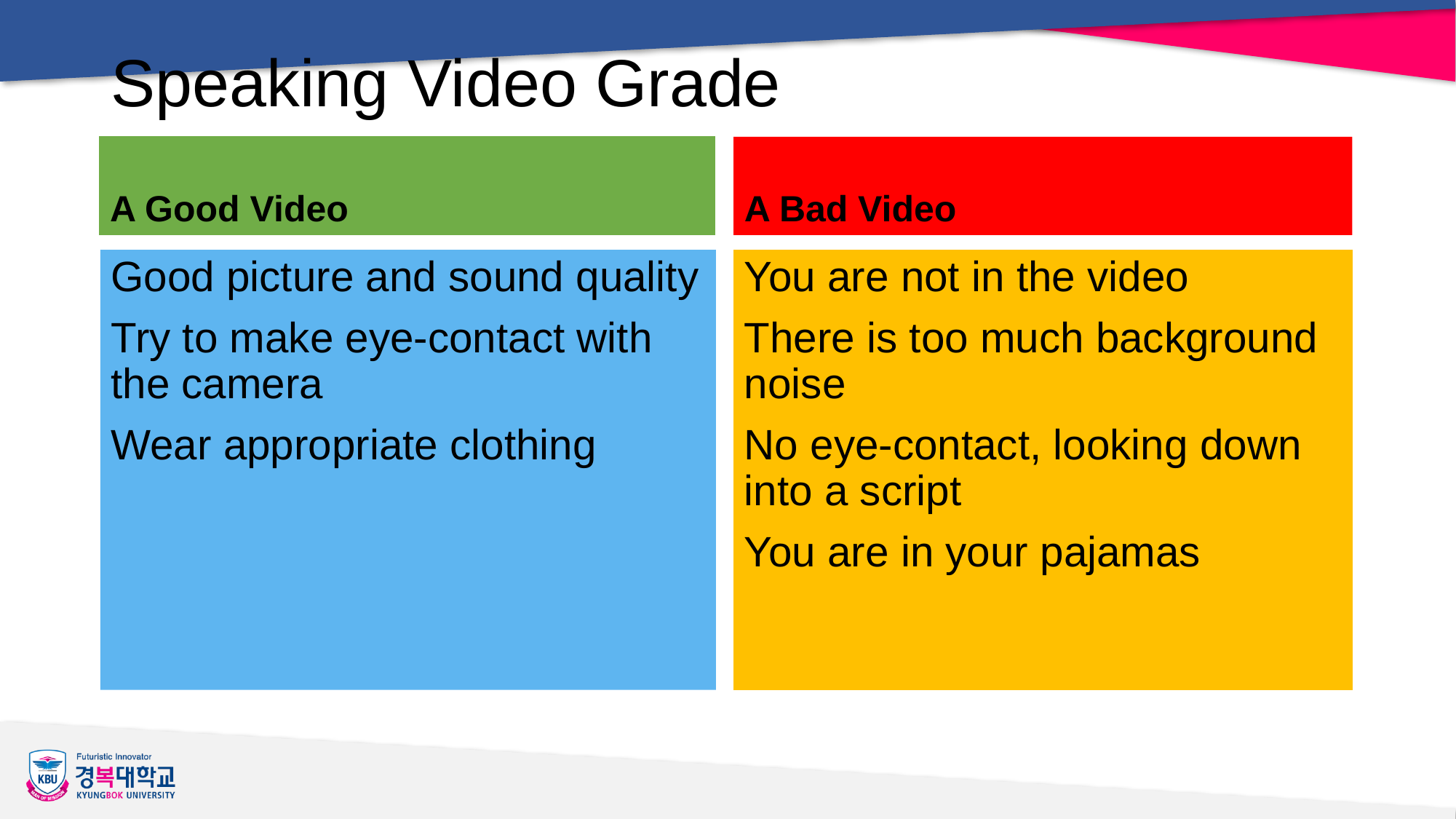

# Speaking Video Grade
A Good Video
A Bad Video
You are not in the video
There is too much background noise
No eye-contact, looking down into a script
You are in your pajamas

Good picture and sound quality
Try to make eye-contact with the camera
Wear appropriate clothing